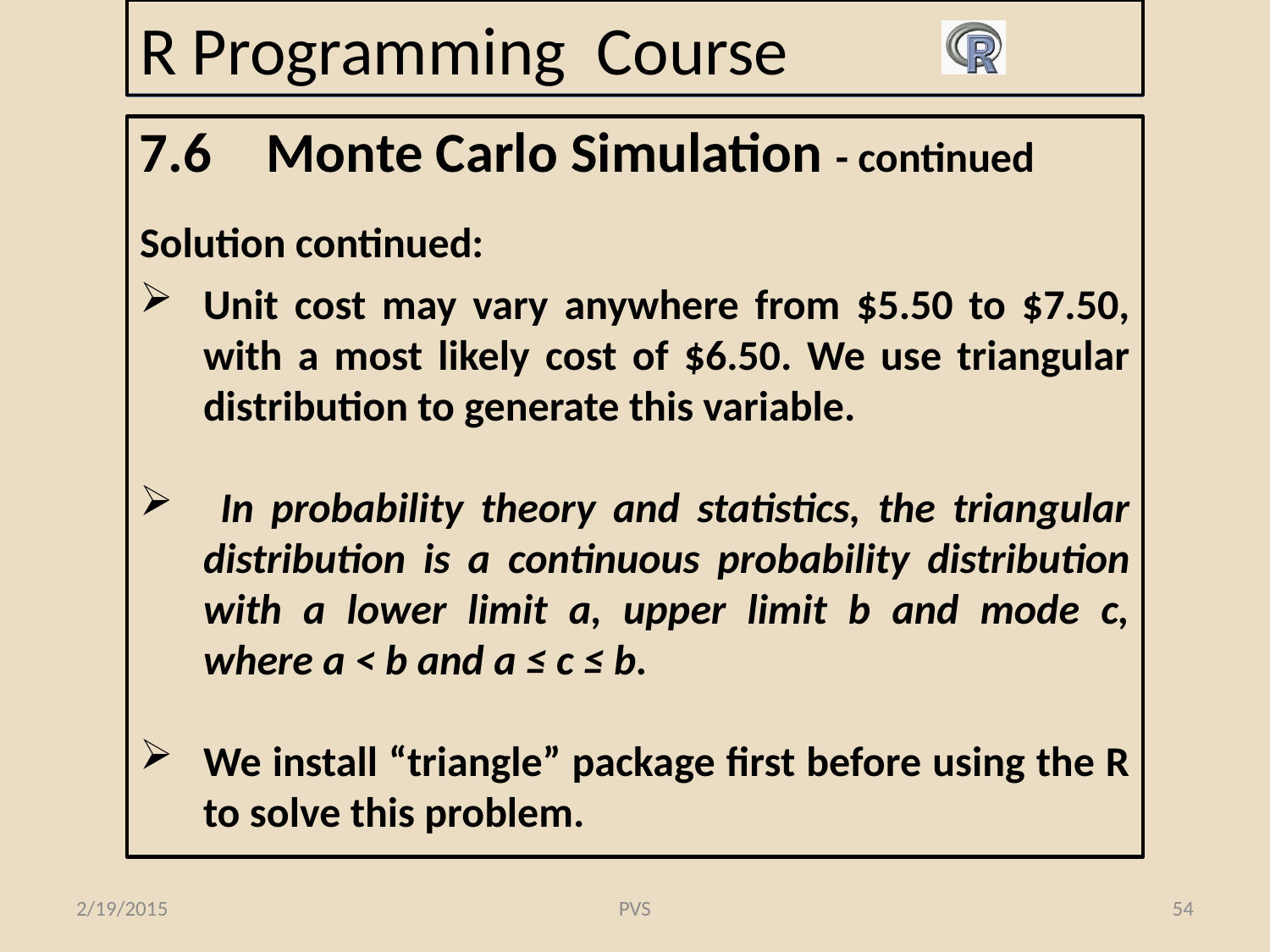

# R Programming  Course
7.6	Monte Carlo Simulation - continued

Solution continued:
Unit cost may vary anywhere from $5.50 to $7.50, with a most likely cost of $6.50. We use triangular distribution to generate this variable.

 In probability theory and statistics, the triangular distribution is a continuous probability distribution with a lower limit a, upper limit b and mode c, where a < b and a ≤ c ≤ b.

We install “triangle” package first before using the R to solve this problem.
2/19/2015
PVS
54